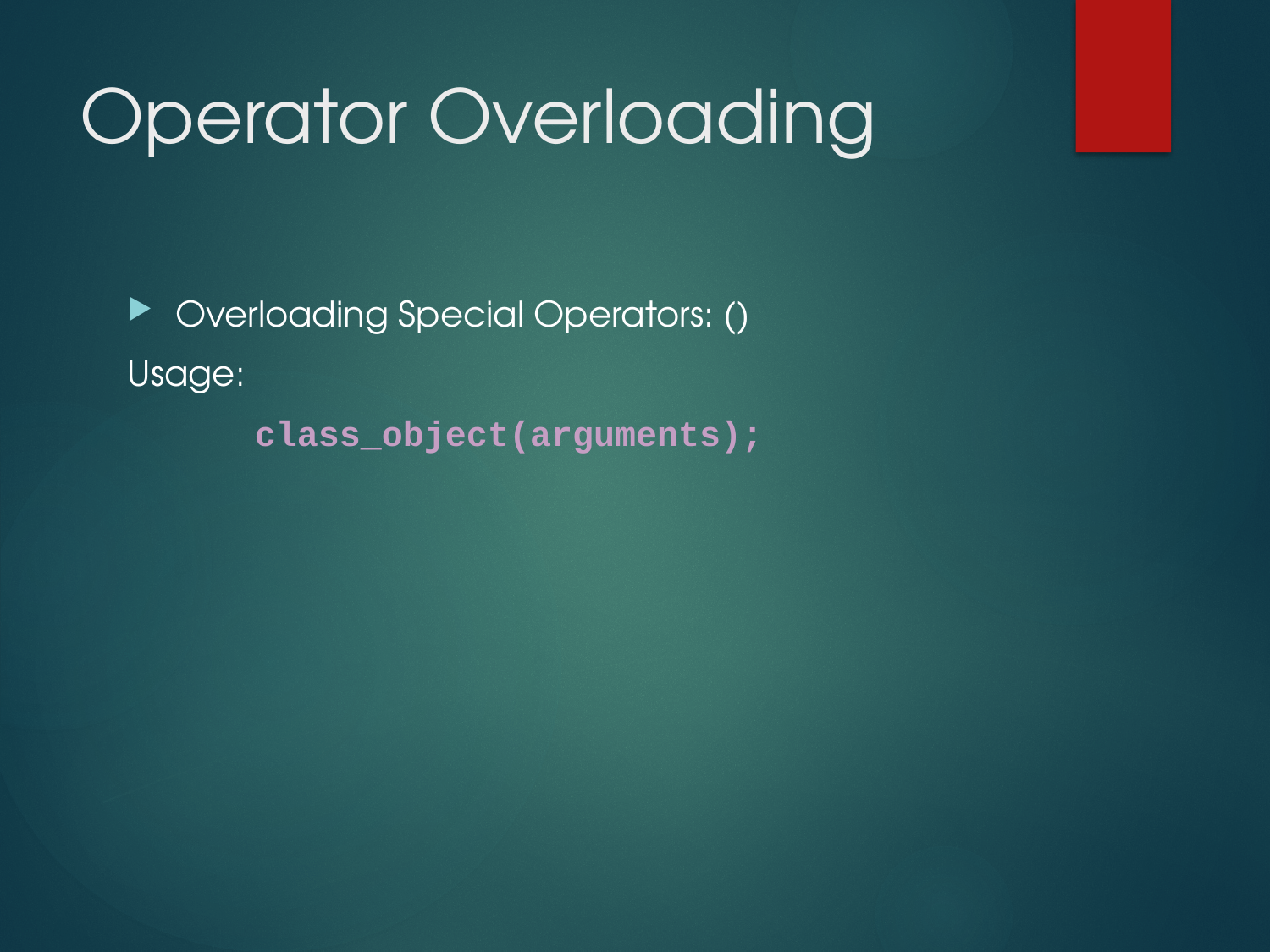

# Operator Overloading
Overloading Special Operators: ()
Usage:
	class_object(arguments);